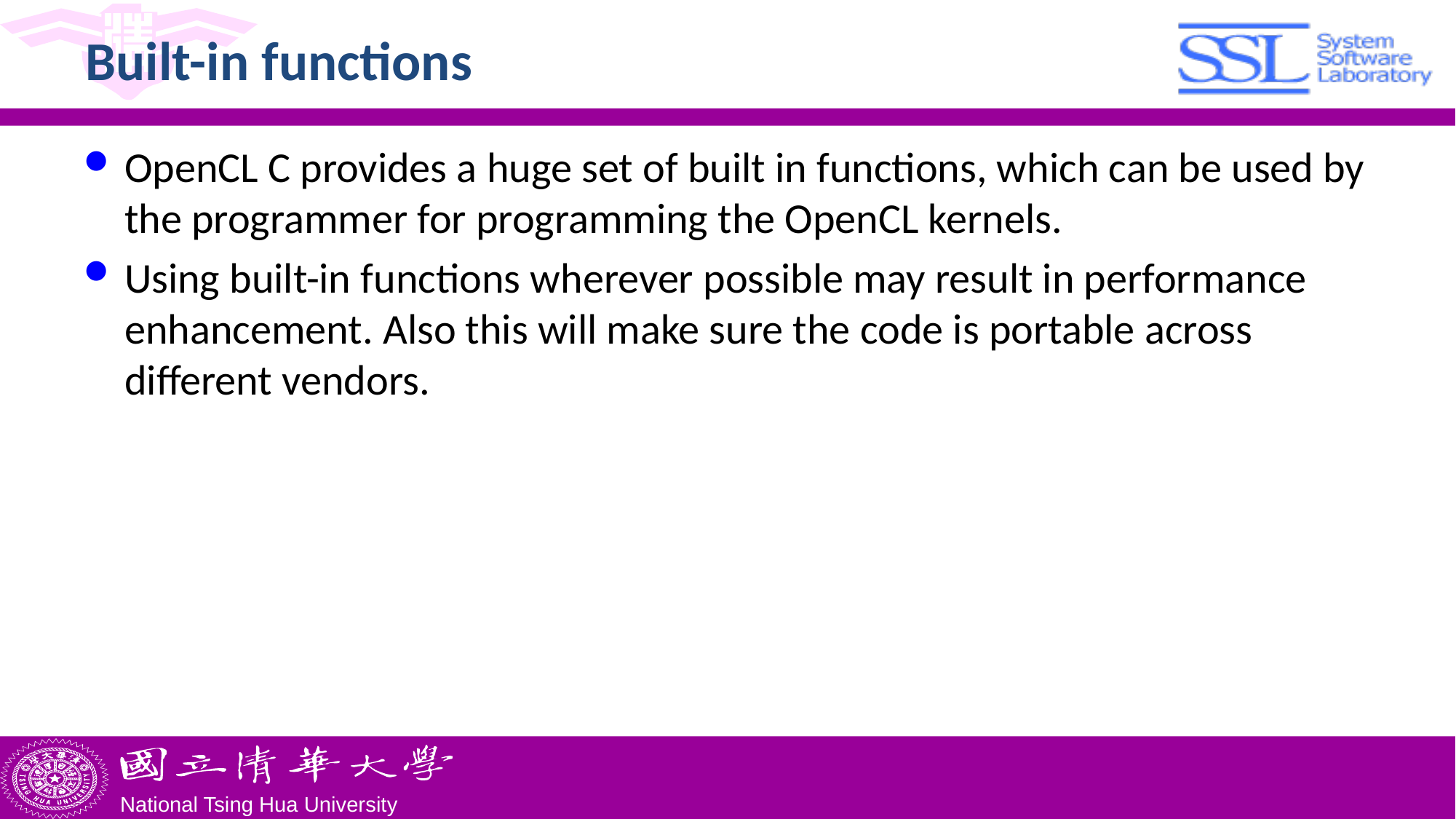

# Built-in functions
OpenCL C provides a huge set of built in functions, which can be used by the programmer for programming the OpenCL kernels.
Using built-in functions wherever possible may result in performance enhancement. Also this will make sure the code is portable across different vendors.